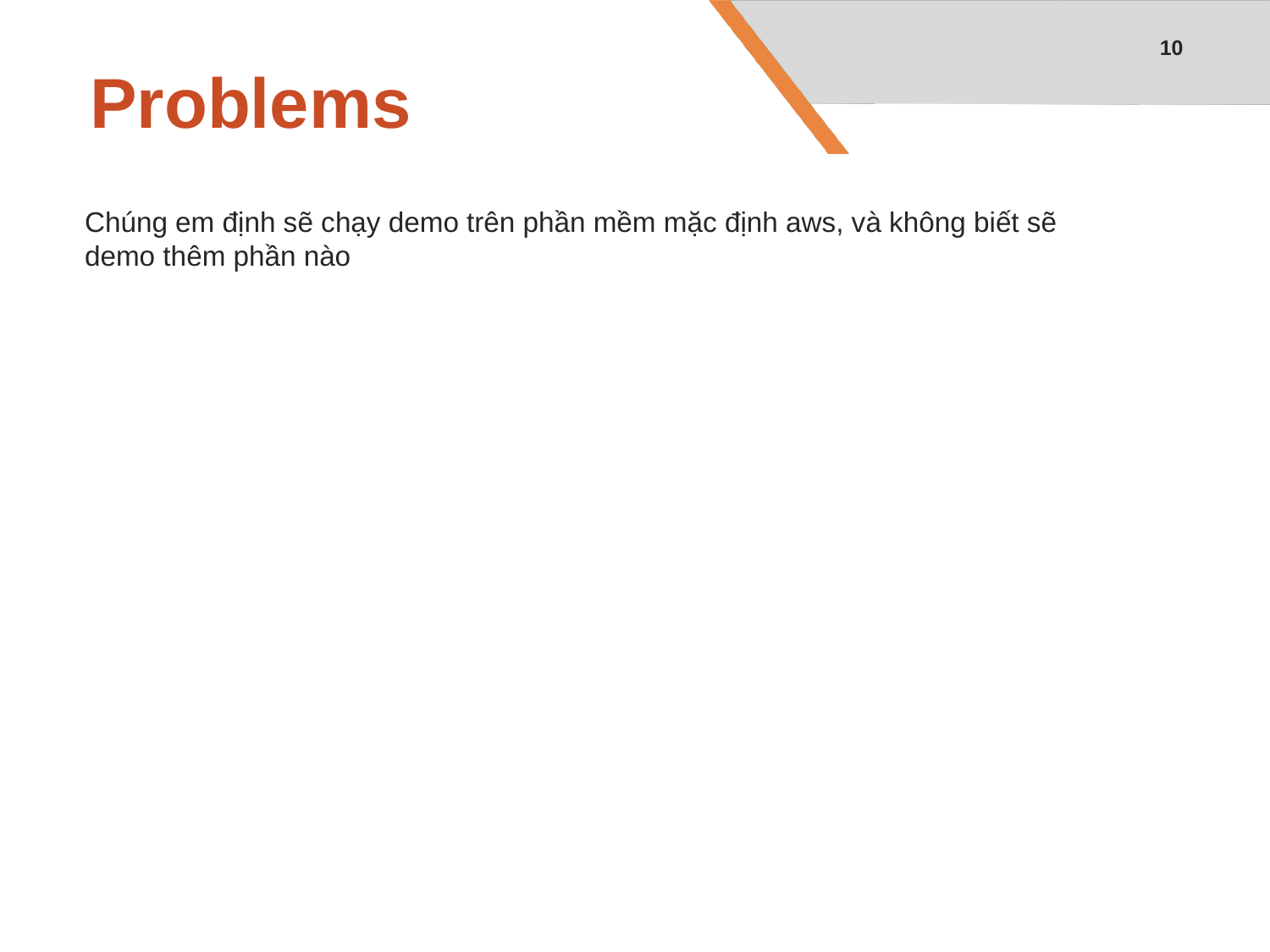

10
# Problems
Chúng em định sẽ chạy demo trên phần mềm mặc định aws, và không biết sẽ demo thêm phần nào